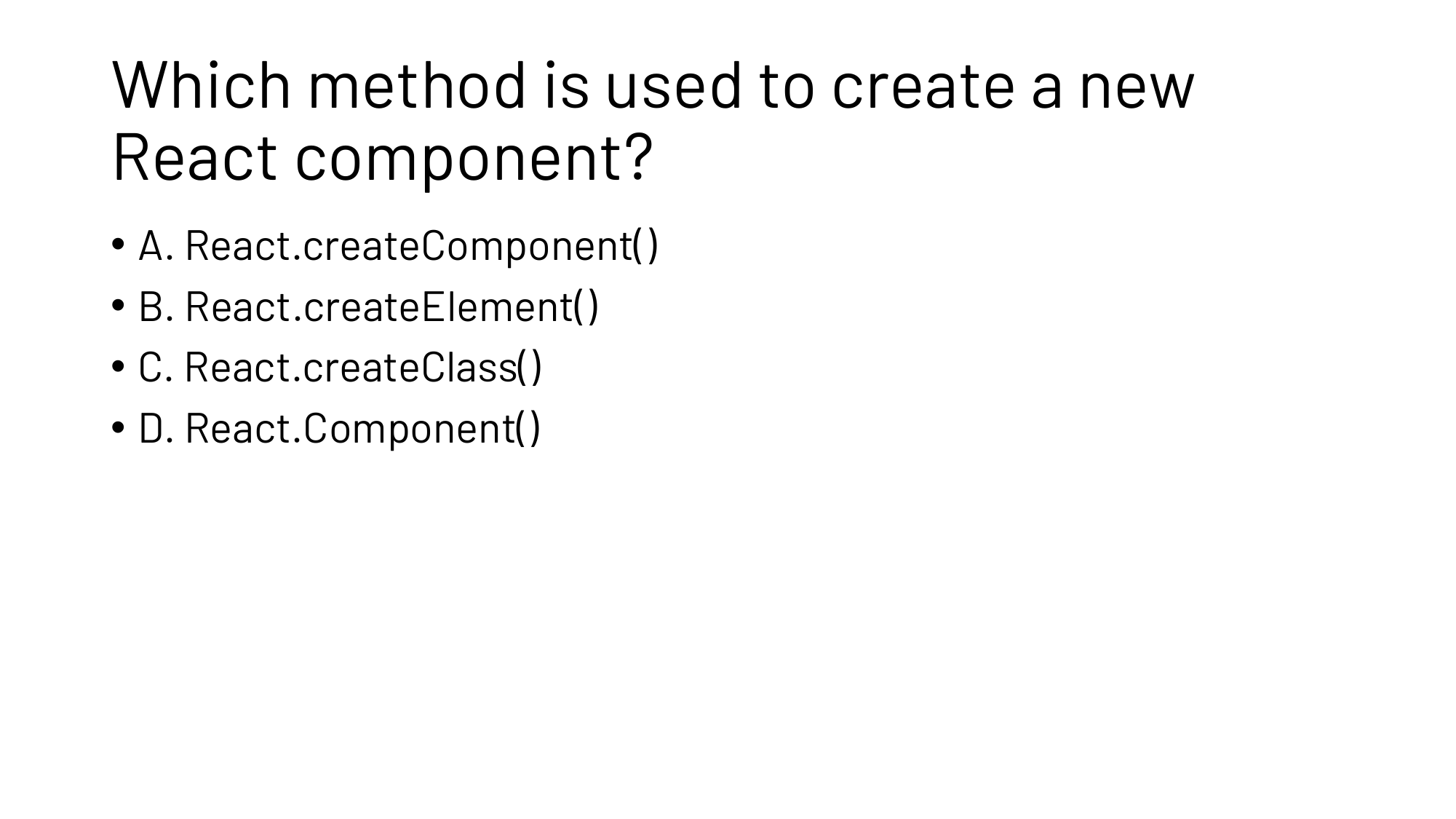

# Which method is used to create a new React component?
A. React.createComponent()
B. React.createElement()
C. React.createClass()
D. React.Component()